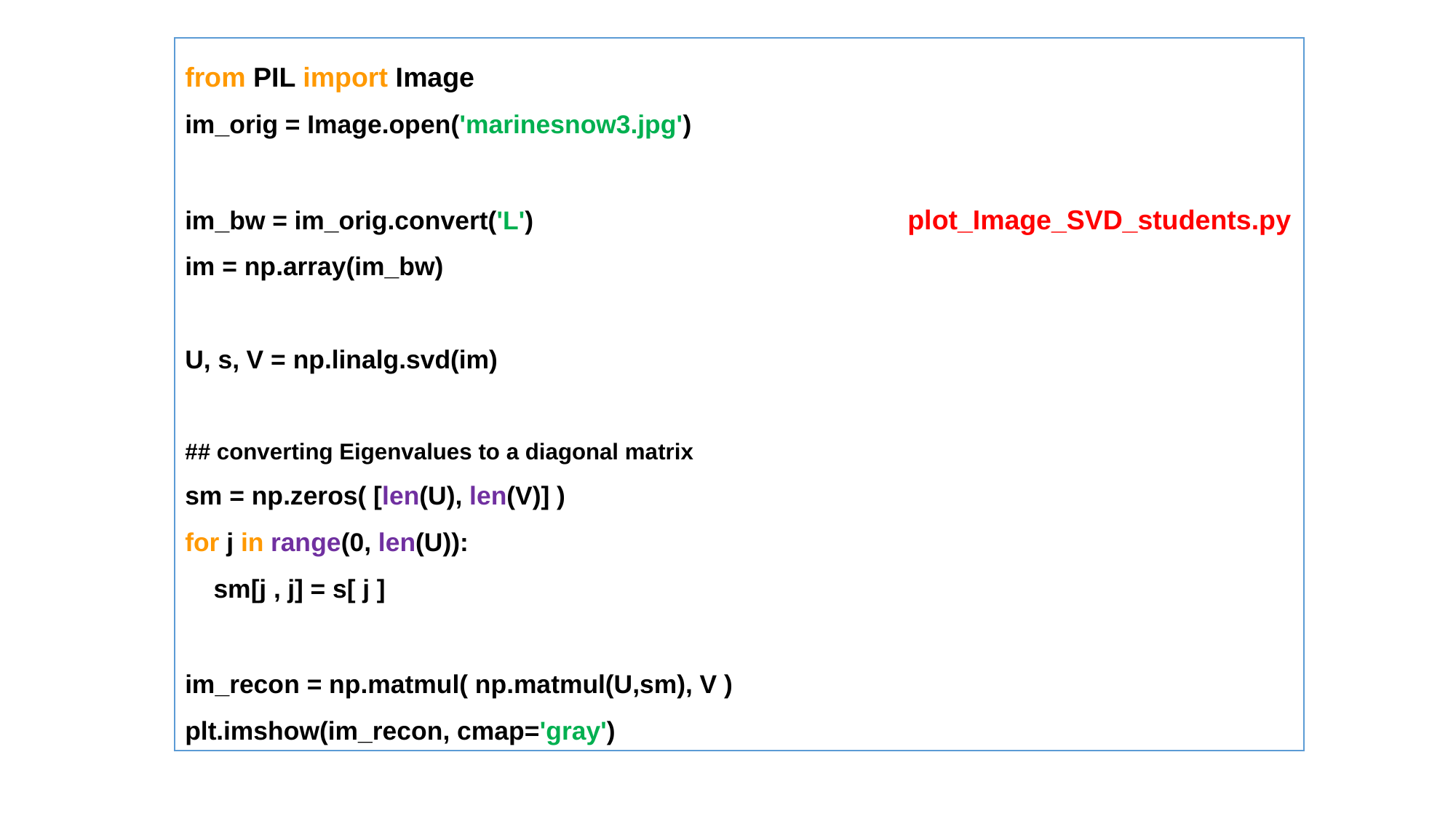

from PIL import Image
im_orig = Image.open('marinesnow3.jpg')

im_bw = im_orig.convert('L')
im = np.array(im_bw)

U, s, V = np.linalg.svd(im)

## converting Eigenvalues to a diagonal matrix
sm = np.zeros( [len(U), len(V)] )
for j in range(0, len(U)):
    sm[j , j] = s[ j ]

im_recon = np.matmul( np.matmul(U,sm), V )
plt.imshow(im_recon, cmap='gray')
plot_Image_SVD_students.py